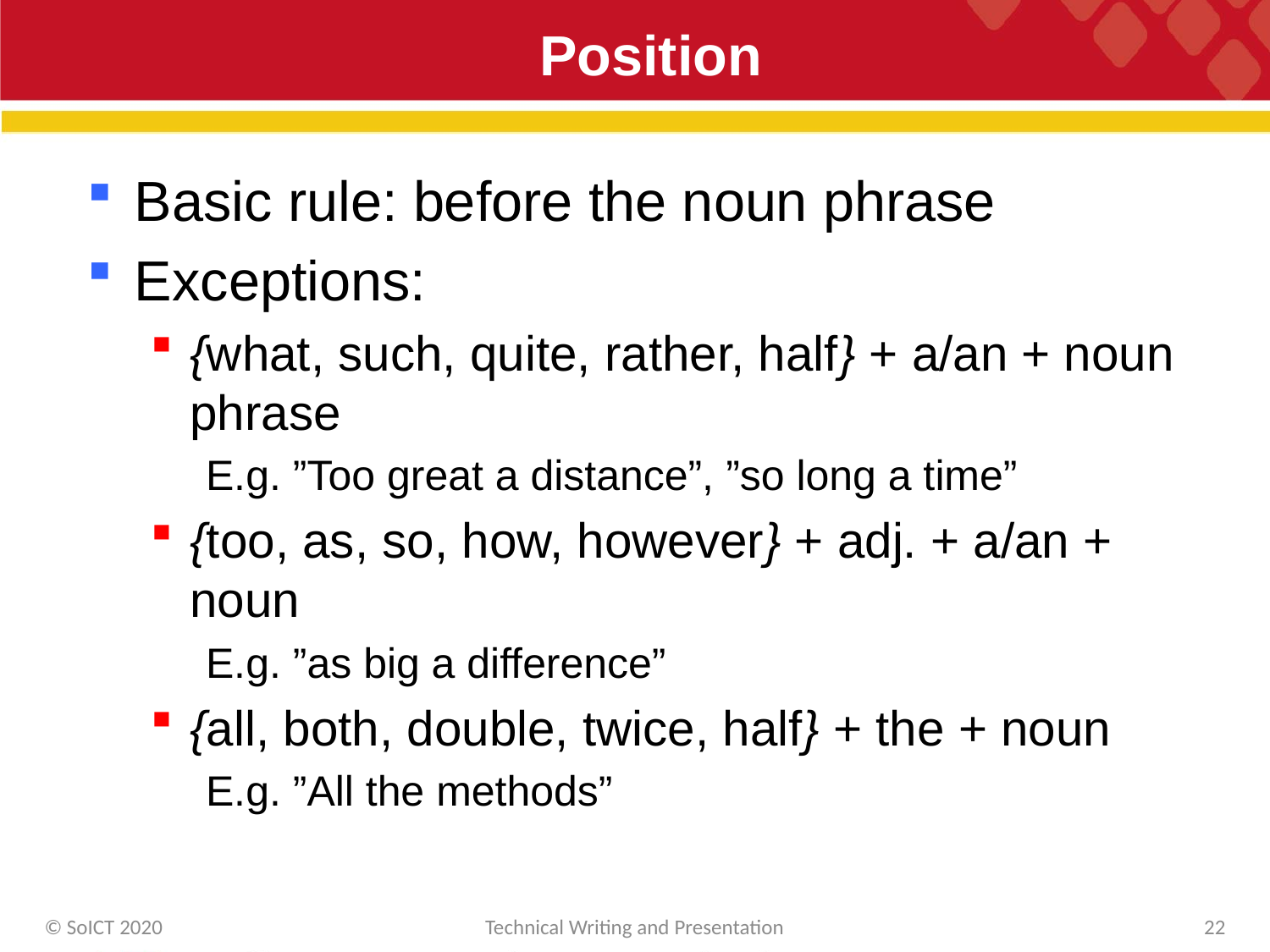

# Position
Basic rule: before the noun phrase
Exceptions:
{what, such, quite, rather, half} + a/an + noun phrase
E.g. ”Too great a distance”, ”so long a time”
{too, as, so, how, however} + adj. + a/an + noun
E.g. ”as big a difference”
{all, both, double, twice, half} + the + noun
E.g. ”All the methods”
© SoICT 2020
Technical Writing and Presentation
22